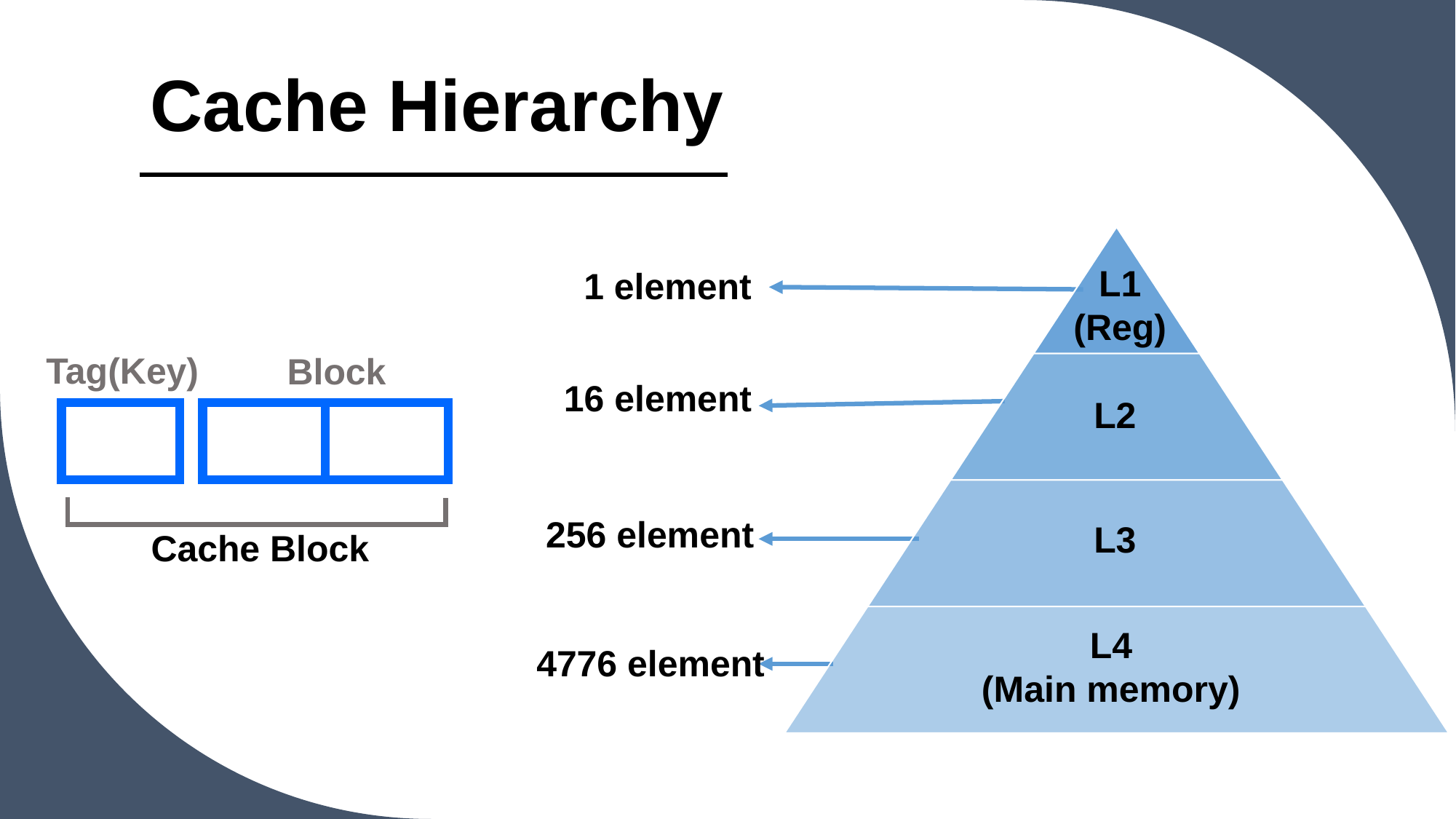

# Cache Hierarchy

L1
(Reg)
1 element
16 element
256 element
4776 element
Tag(Key)
Block

Cache Block
L2
L3
L4
(Main memory)